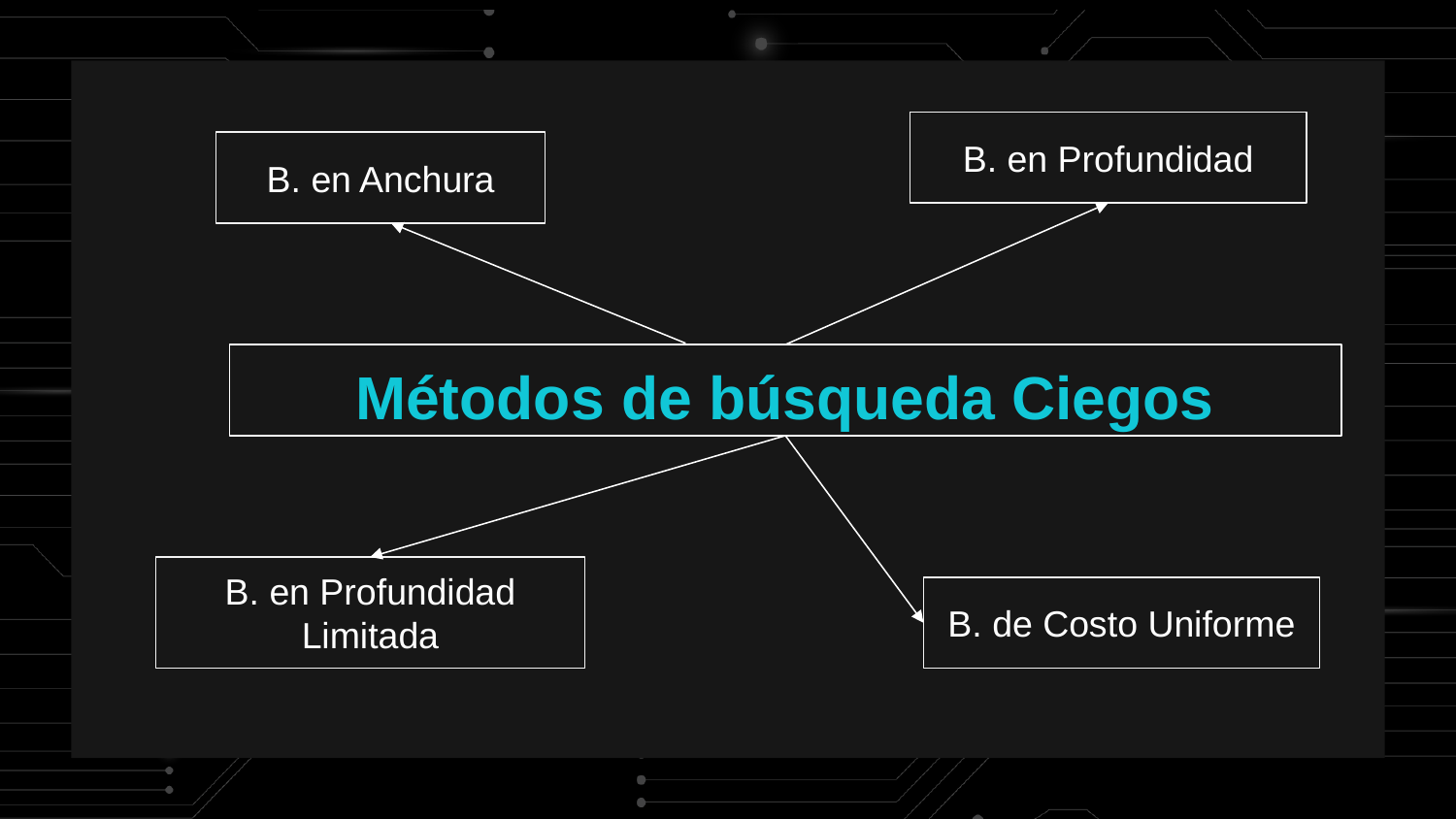

B. en Profundidad
B. en Anchura
# Métodos de búsqueda Ciegos
B. en Profundidad Limitada
B. de Costo Uniforme